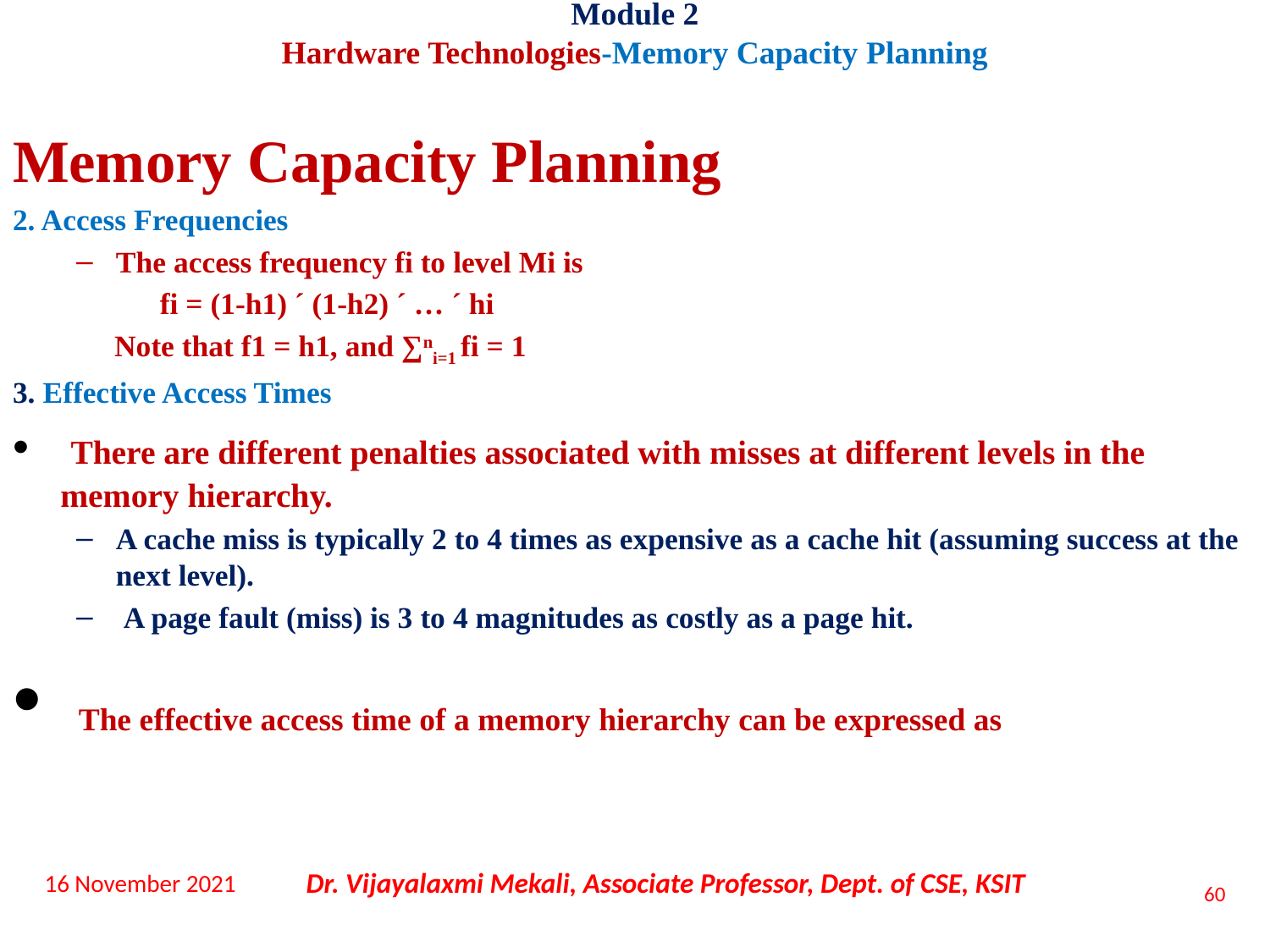

Module 2
Hardware Technologies-Memory Capacity Planning

Memory Capacity Planning
2. Access Frequencies
The access frequency fi to level Mi is
           fi = (1-h1) ´ (1-h2) ´ … ´ hi
     Note that f1 = h1, and ∑ni=1 fi = 1
3. Effective Access Times
 There are different penalties associated with misses at different levels in the memory hierarchy.
A cache miss is typically 2 to 4 times as expensive as a cache hit (assuming success at the next level).
 A page fault (miss) is 3 to 4 magnitudes as costly as a page hit.
 The effective access time of a memory hierarchy can be expressed as

16 November 2021
Dr. Vijayalaxmi Mekali, Associate Professor, Dept. of CSE, KSIT
60